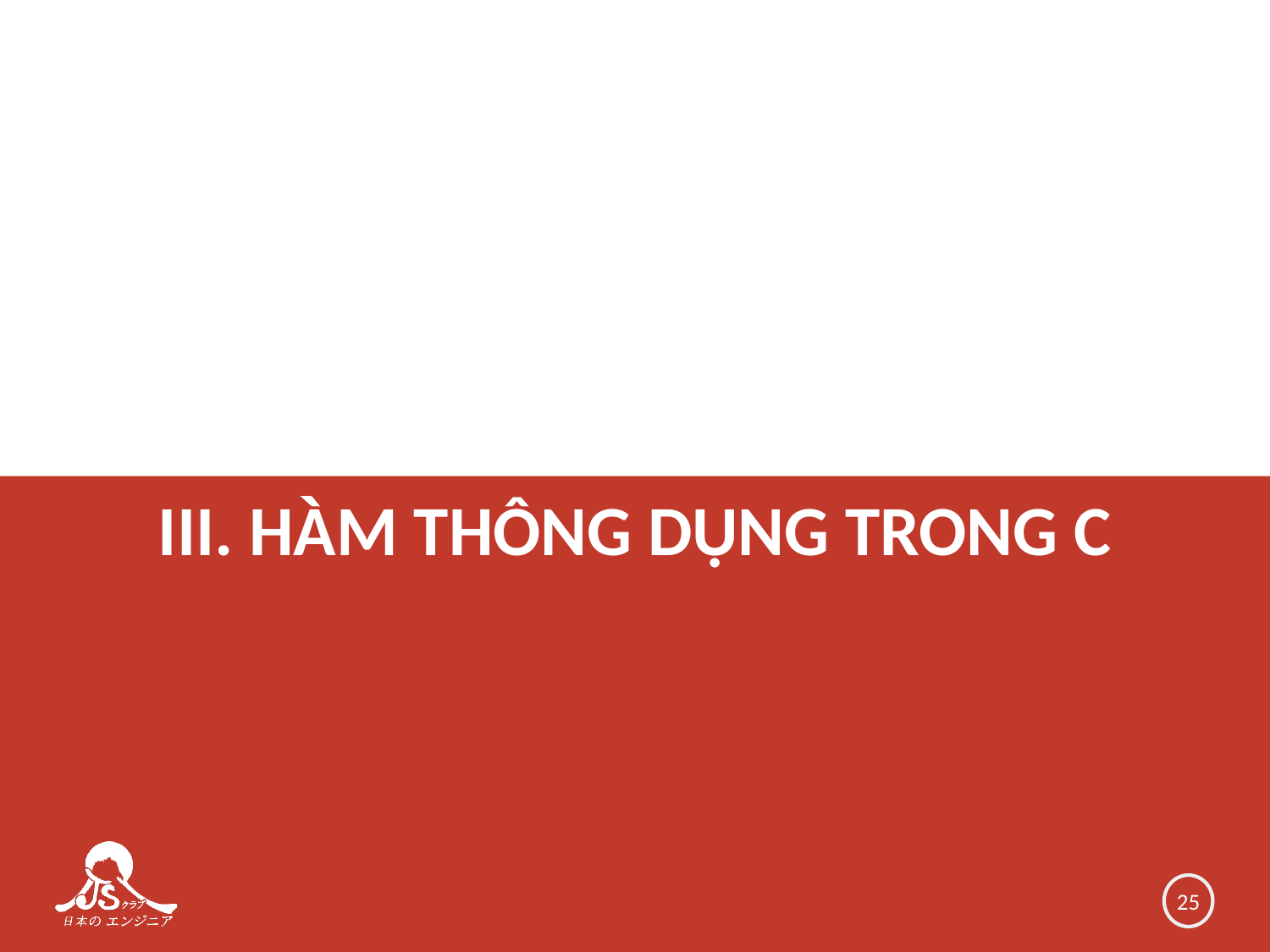

# III. HÀM THÔNG DỤNG TRONG C